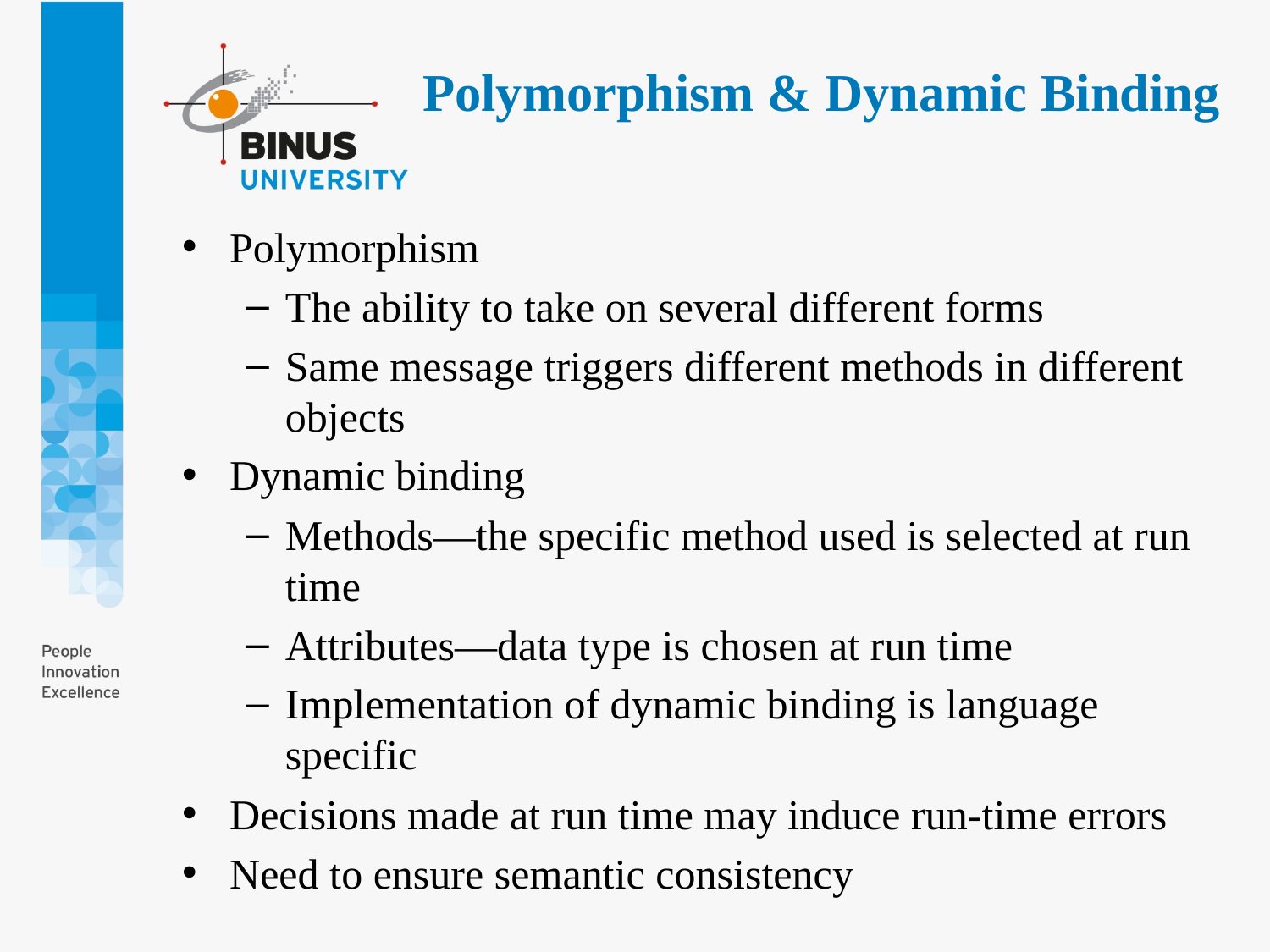

# Polymorphism & Dynamic Binding
Polymorphism
The ability to take on several different forms
Same message triggers different methods in different objects
Dynamic binding
Methods—the specific method used is selected at run time
Attributes—data type is chosen at run time
Implementation of dynamic binding is language specific
Decisions made at run time may induce run-time errors
Need to ensure semantic consistency